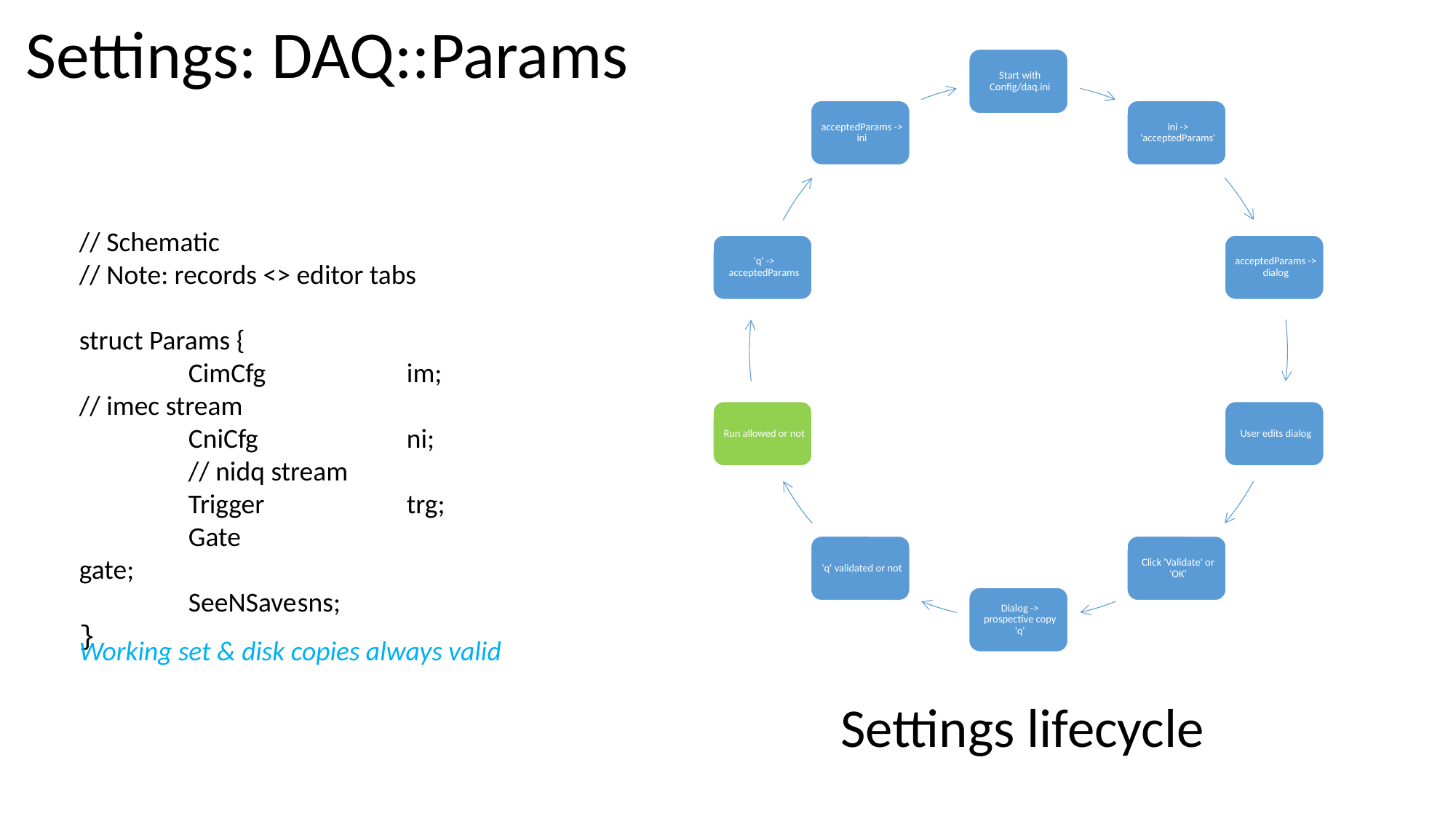

# Settings: DAQ::Params
Start with Config/daq.ini
ini -> 'acceptedParams'
acceptedParams -> dialog
User edits dialog
Click 'Validate' or 'OK'
Dialog -> prospective copy 'q'
'q' validated or not
Run allowed or not
'q' -> acceptedParams
acceptedParams -> ini
// Schematic
// Note: records <> editor tabs

struct Params {
	CimCfg		im;	// imec stream
	CniCfg		ni;		// nidq stream
	Trigger		trg;
	Gate			gate;
	SeeNSave	sns;
}
Working set & disk copies always valid
Settings lifecycle